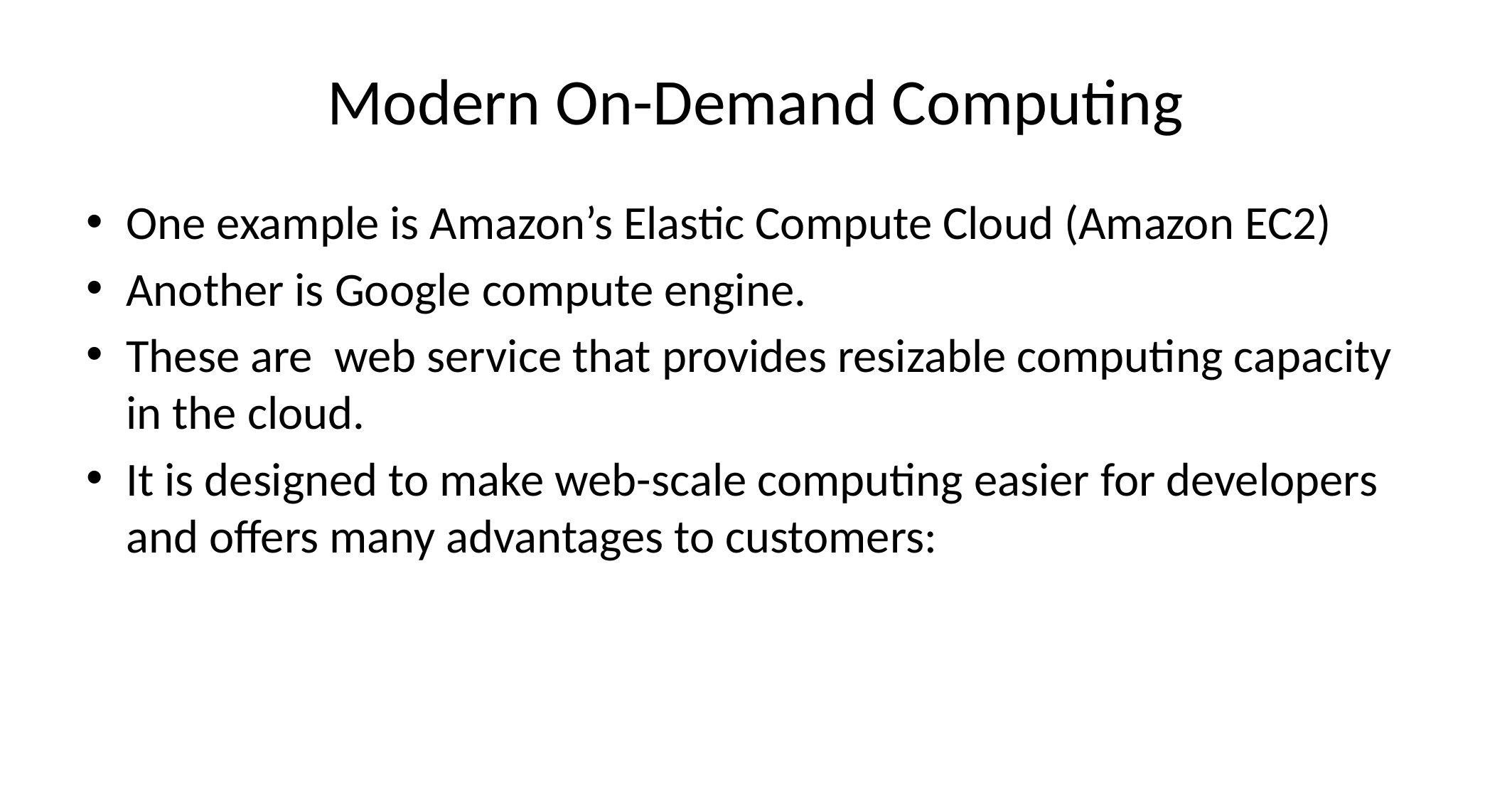

# Modern On-Demand Computing
One example is Amazon’s Elastic Compute Cloud (Amazon EC2)
Another is Google compute engine.
These are  web service that provides resizable computing capacity in the cloud.
It is designed to make web-scale computing easier for developers and offers many advantages to customers: